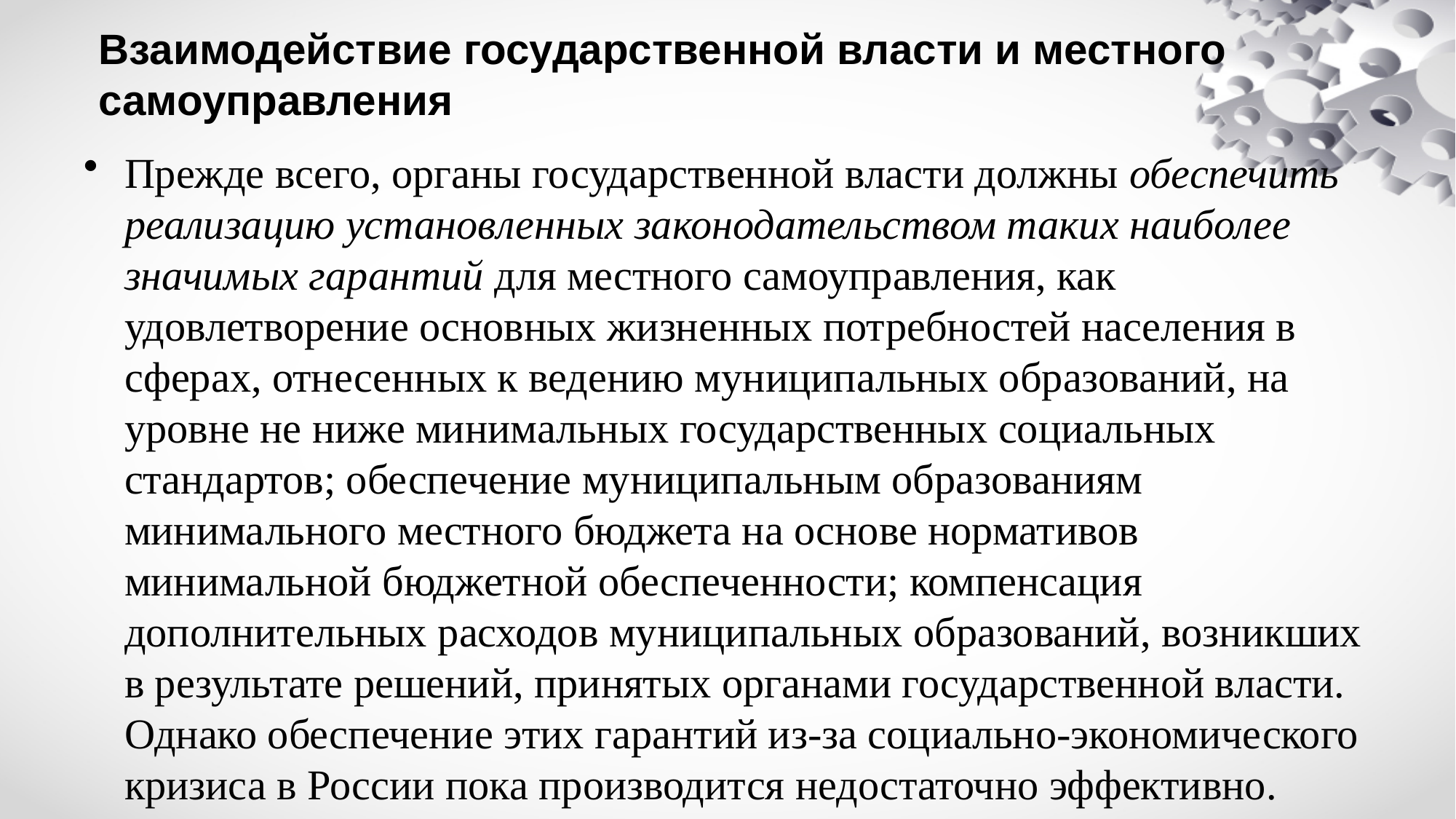

Взаимодействие государственной власти и местного самоуправления
Прежде всего, органы государственной власти должны обеспечить реализацию установленных законодательством таких наиболее значимых гарантий для местного самоуправления, как удовлетворение основных жизненных потребностей населения в сферах, отнесенных к ведению муниципальных образований, на уровне не ниже минимальных государственных социальных стандартов; обеспечение муниципальным образованиям минимального местного бюджета на основе нормативов минимальной бюджетной обеспеченности; компенсация дополнительных расходов муниципальных образований, возникших в результате решений, принятых органами государственной власти. Однако обеспечение этих гарантий из-за социально-экономического кризиса в России пока производится недостаточно эффективно.